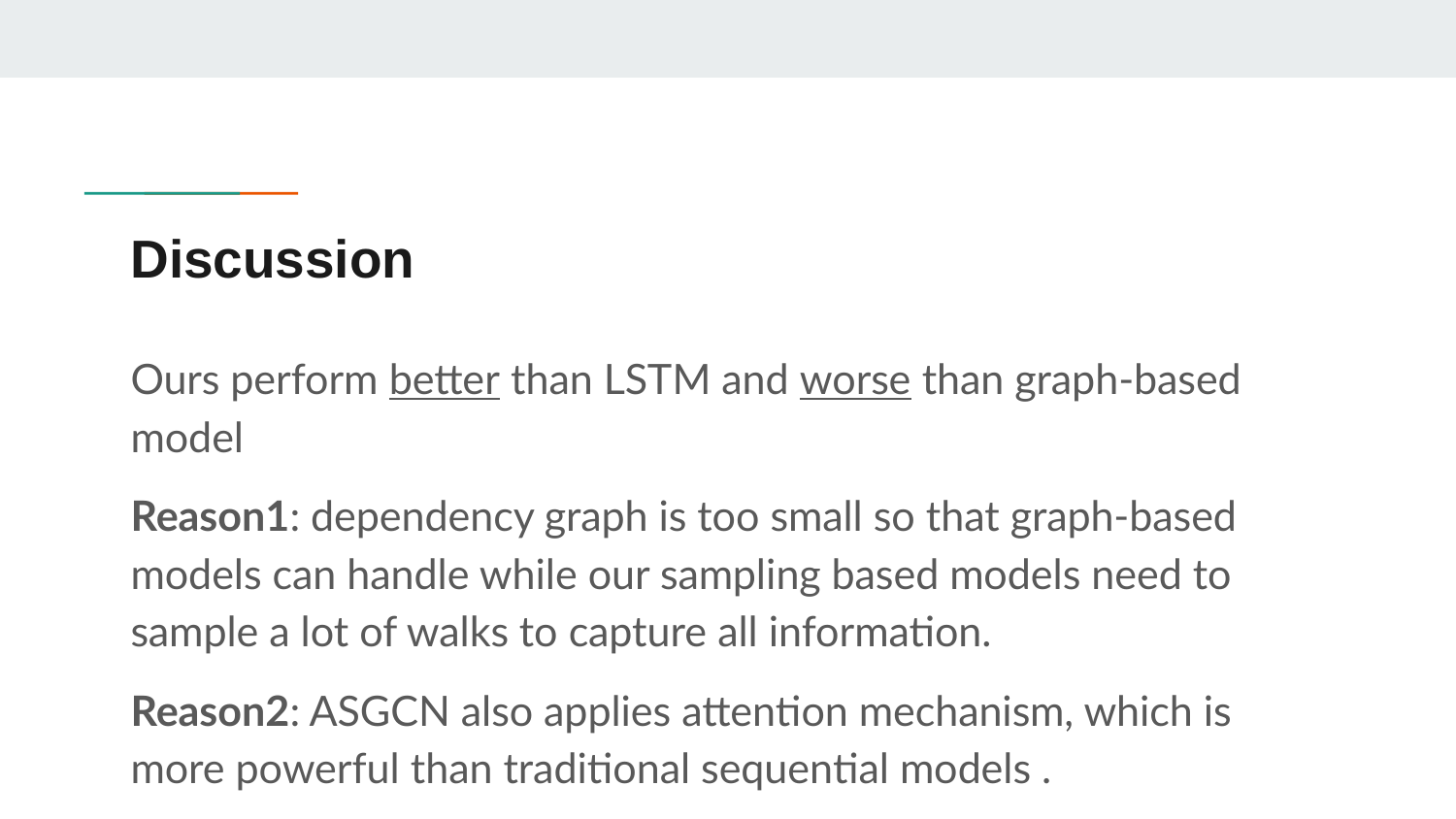

# Discussion
Ours perform better than LSTM and worse than graph-based model
Reason1: dependency graph is too small so that graph-based models can handle while our sampling based models need to sample a lot of walks to capture all information.
Reason2: ASGCN also applies attention mechanism, which is more powerful than traditional sequential models .